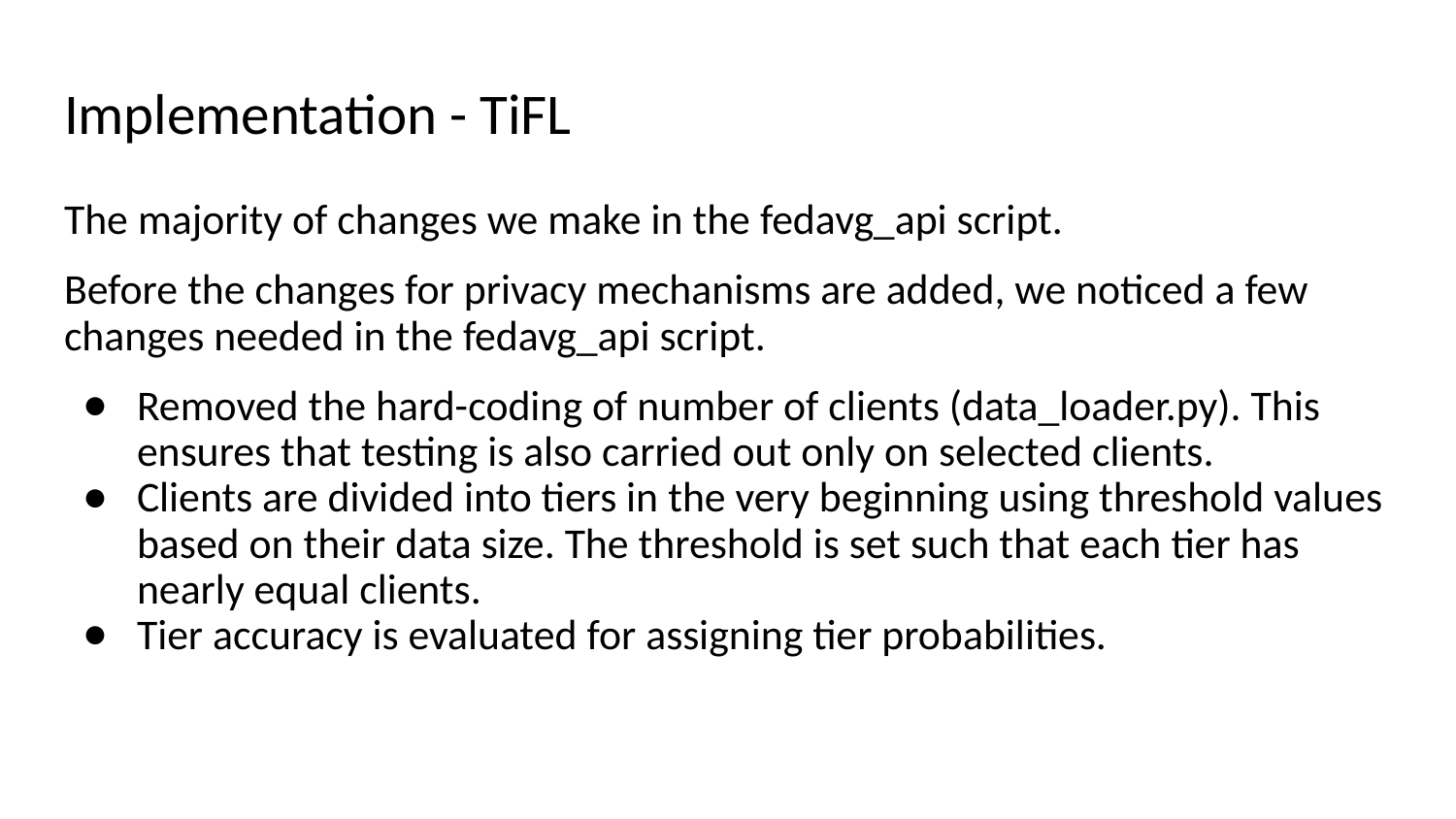

# Implementation - TiFL
The majority of changes we make in the fedavg_api script.
Before the changes for privacy mechanisms are added, we noticed a few changes needed in the fedavg_api script.
Removed the hard-coding of number of clients (data_loader.py). This ensures that testing is also carried out only on selected clients.
Clients are divided into tiers in the very beginning using threshold values based on their data size. The threshold is set such that each tier has nearly equal clients.
Tier accuracy is evaluated for assigning tier probabilities.